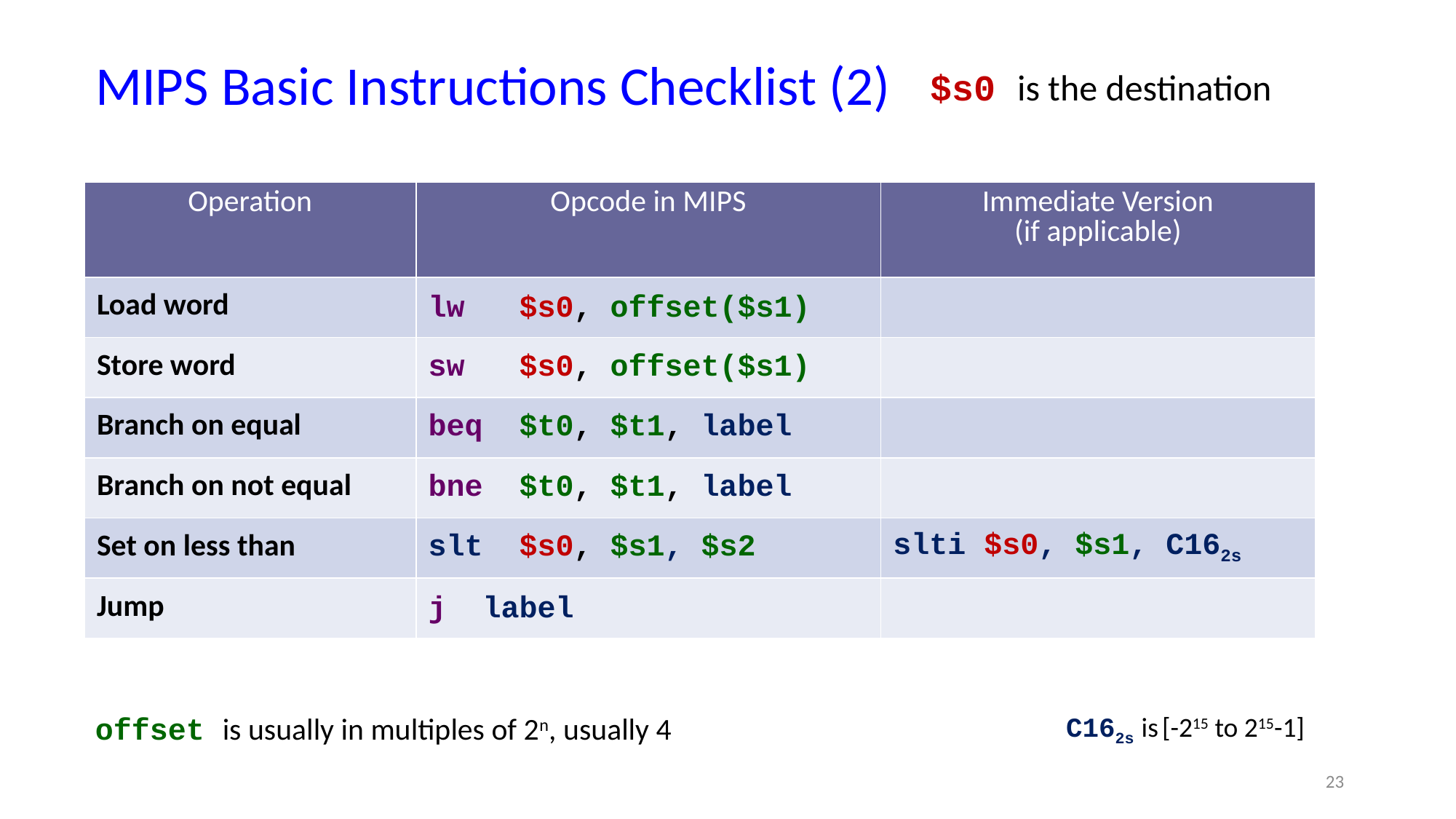

MIPS Basic Instructions Checklist (2)
$s0 is the destination
| Operation | Opcode in MIPS | Immediate Version (if applicable) |
| --- | --- | --- |
| Load word | lw $s0, offset($s1) |  |
| Store word | sw $s0, offset($s1) |  |
| Branch on equal | beq $t0, $t1, label |  |
| Branch on not equal | bne $t0, $t1, label |  |
| Set on less than | slt $s0, $s1, $s2 | slti $s0, $s1, C162s |
| Jump | j label |  |
offset is usually in multiples of 2n, usually 4
C162s  is [-215 to 215-1]

23